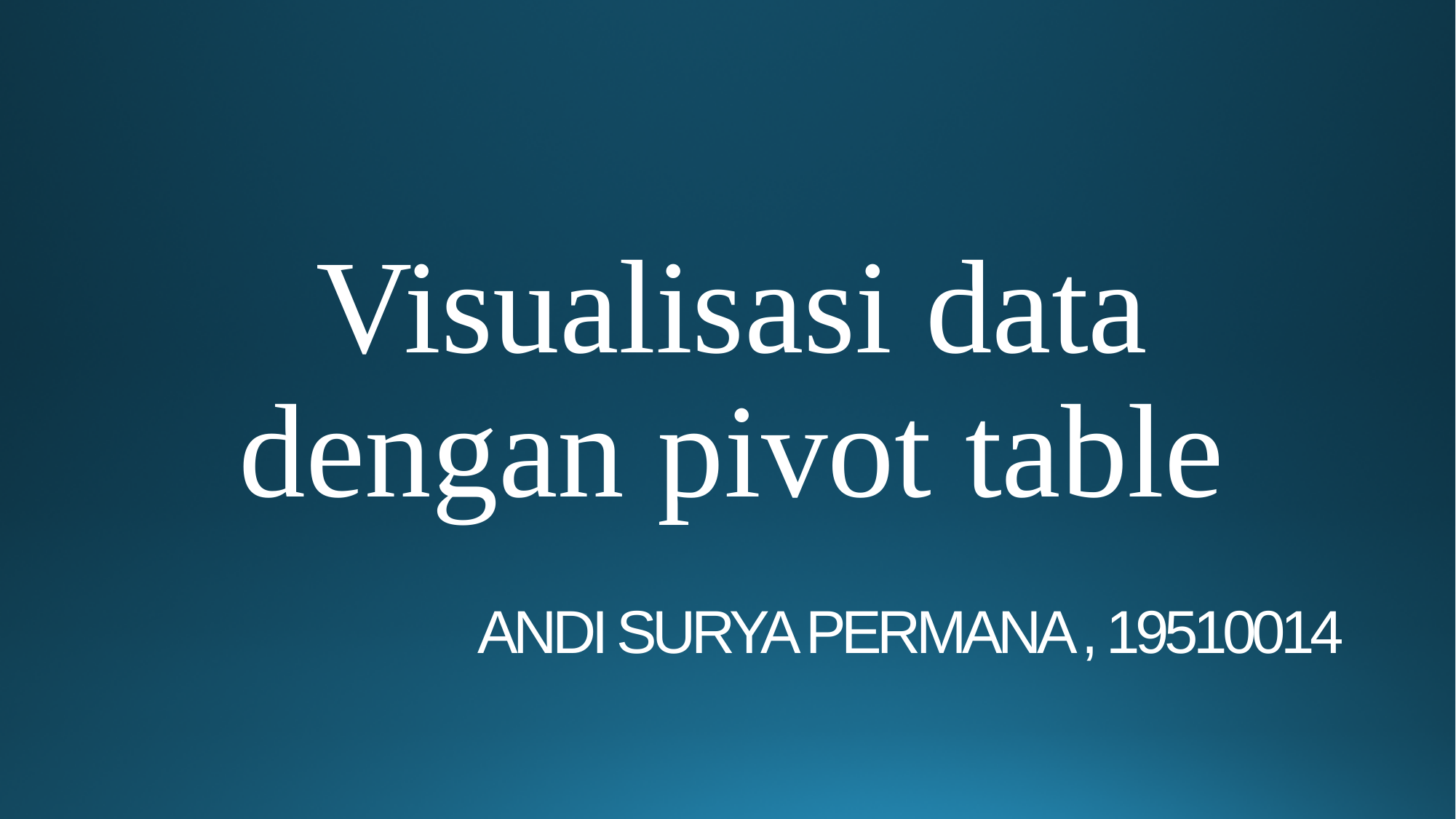

Visualisasi data dengan pivot table
# ANDI SURYA PERMANA , 19510014